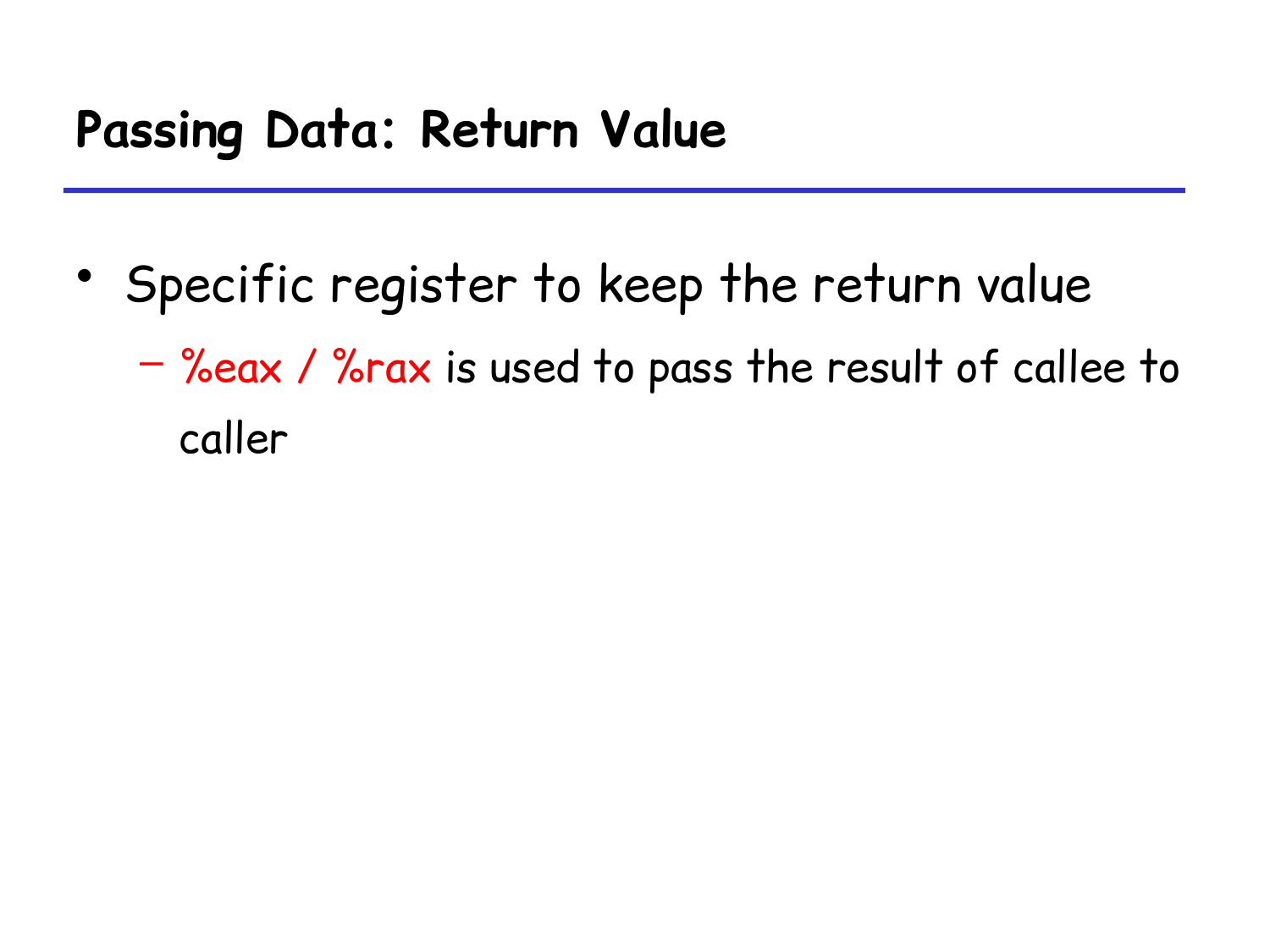

# Passing Data: Return Value
Specific register to keep the return value
%eax / %rax is used to pass the result of callee to caller
39